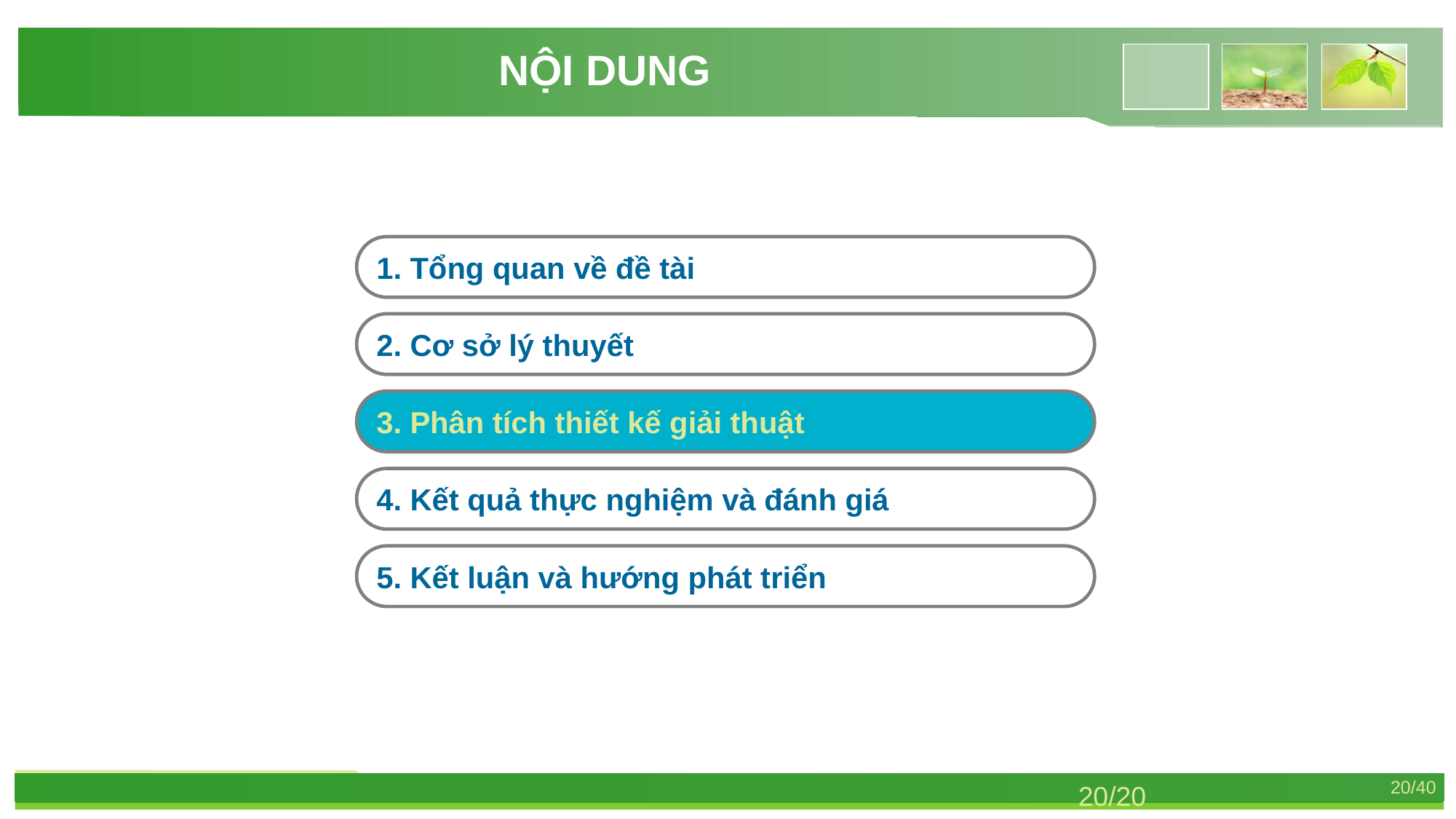

NỘI DUNG
1. Tổng quan về đề tài
2. Cơ sở lý thuyết
3. Phân tích thiết kế giải thuật
4. Kết quả thực nghiệm và đánh giá
5. Kết luận và hướng phát triển
20/20